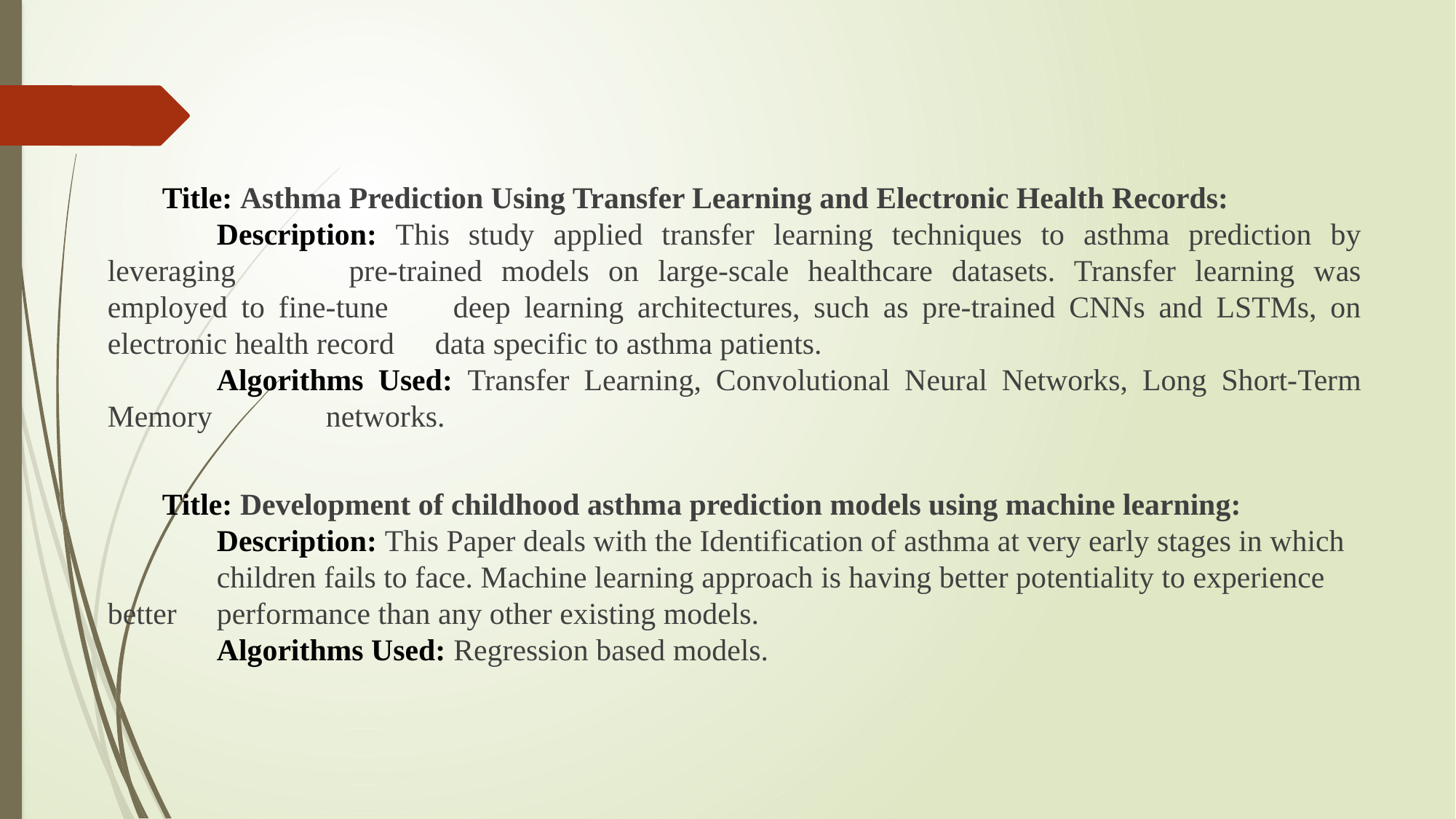

Title: Asthma Prediction Using Transfer Learning and Electronic Health Records:
	Description: This study applied transfer learning techniques to asthma prediction by leveraging  	pre-trained models on large-scale healthcare datasets. Transfer learning was employed to fine-tune 	deep learning architectures, such as pre-trained CNNs and LSTMs, on electronic health record 	data specific to asthma patients.
	Algorithms Used: Transfer Learning, Convolutional Neural Networks, Long Short-Term Memory 	networks.

Title: Development of childhood asthma prediction models using machine learning:
	Description: This Paper deals with the Identification of asthma at very early stages in which 	children fails to face. Machine learning approach is having better potentiality to experience better 	performance than any other existing models.
	Algorithms Used: Regression based models.